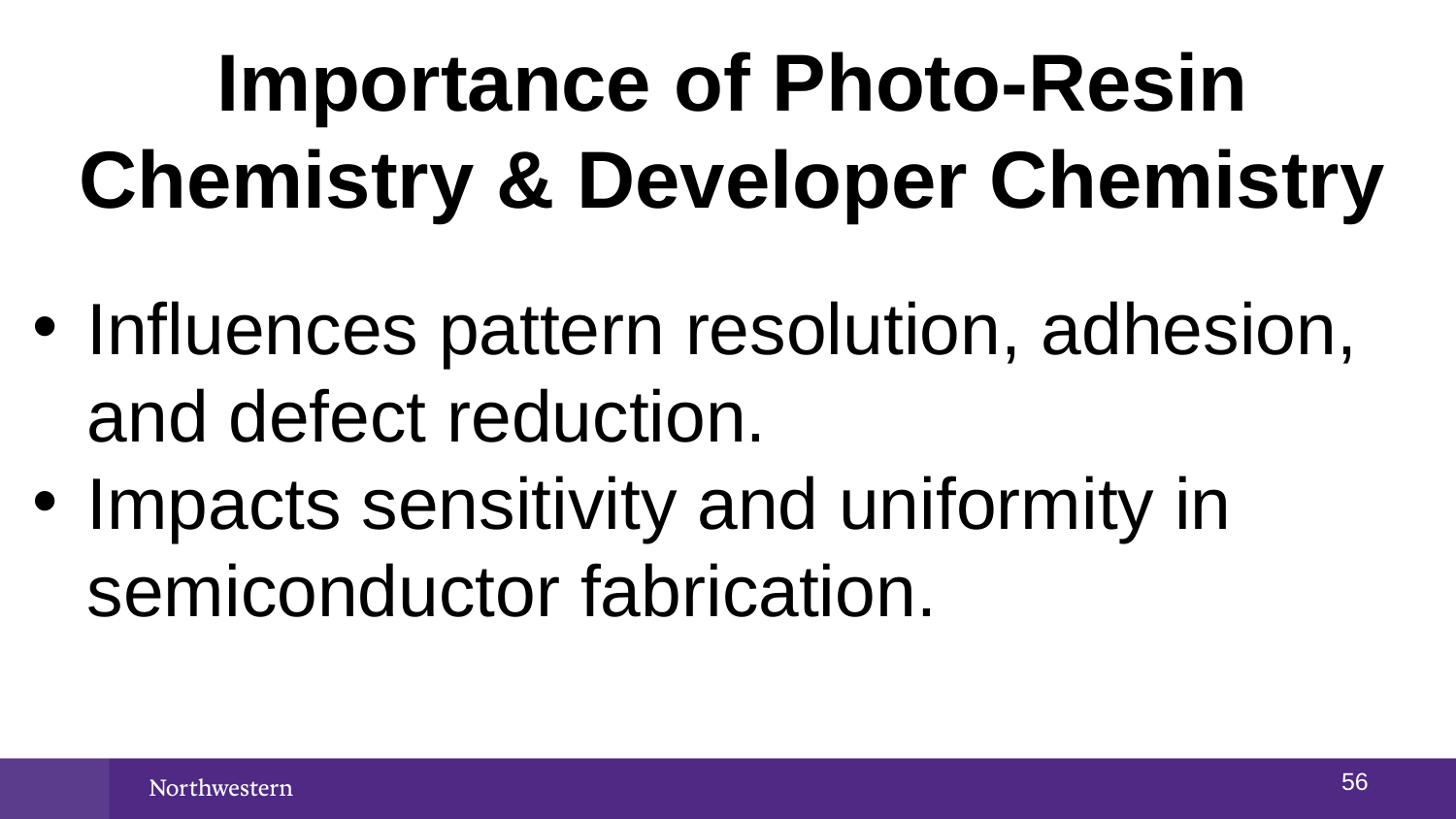

# Importance of Photo-Resin Chemistry & Developer Chemistry
Influences pattern resolution, adhesion, and defect reduction.
Impacts sensitivity and uniformity in semiconductor fabrication.
56